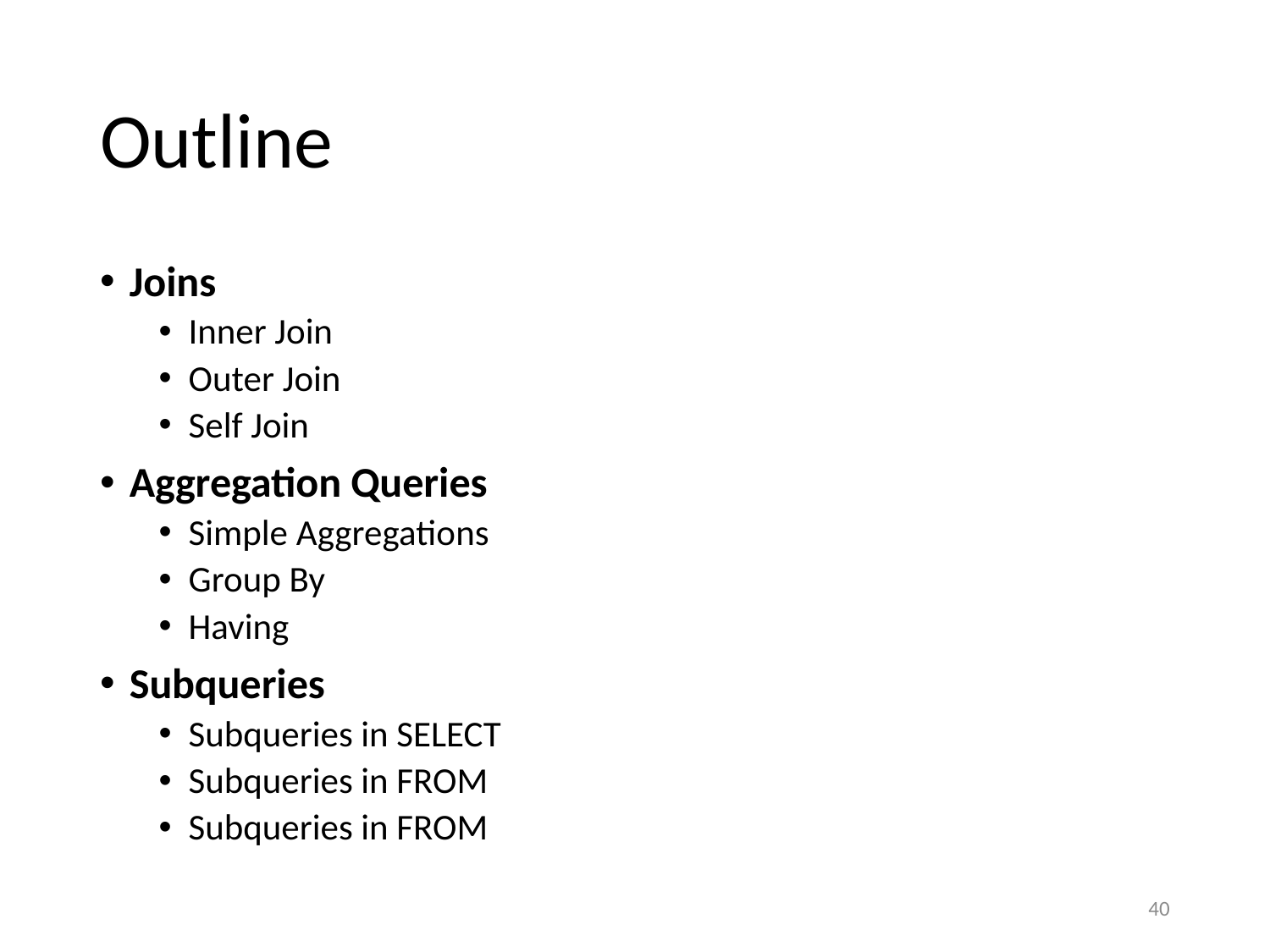

# Outline
Joins
Inner Join
Outer Join
Self Join
Aggregation Queries
Simple Aggregations
Group By
Having
Subqueries
Subqueries in SELECT
Subqueries in FROM
Subqueries in FROM
40